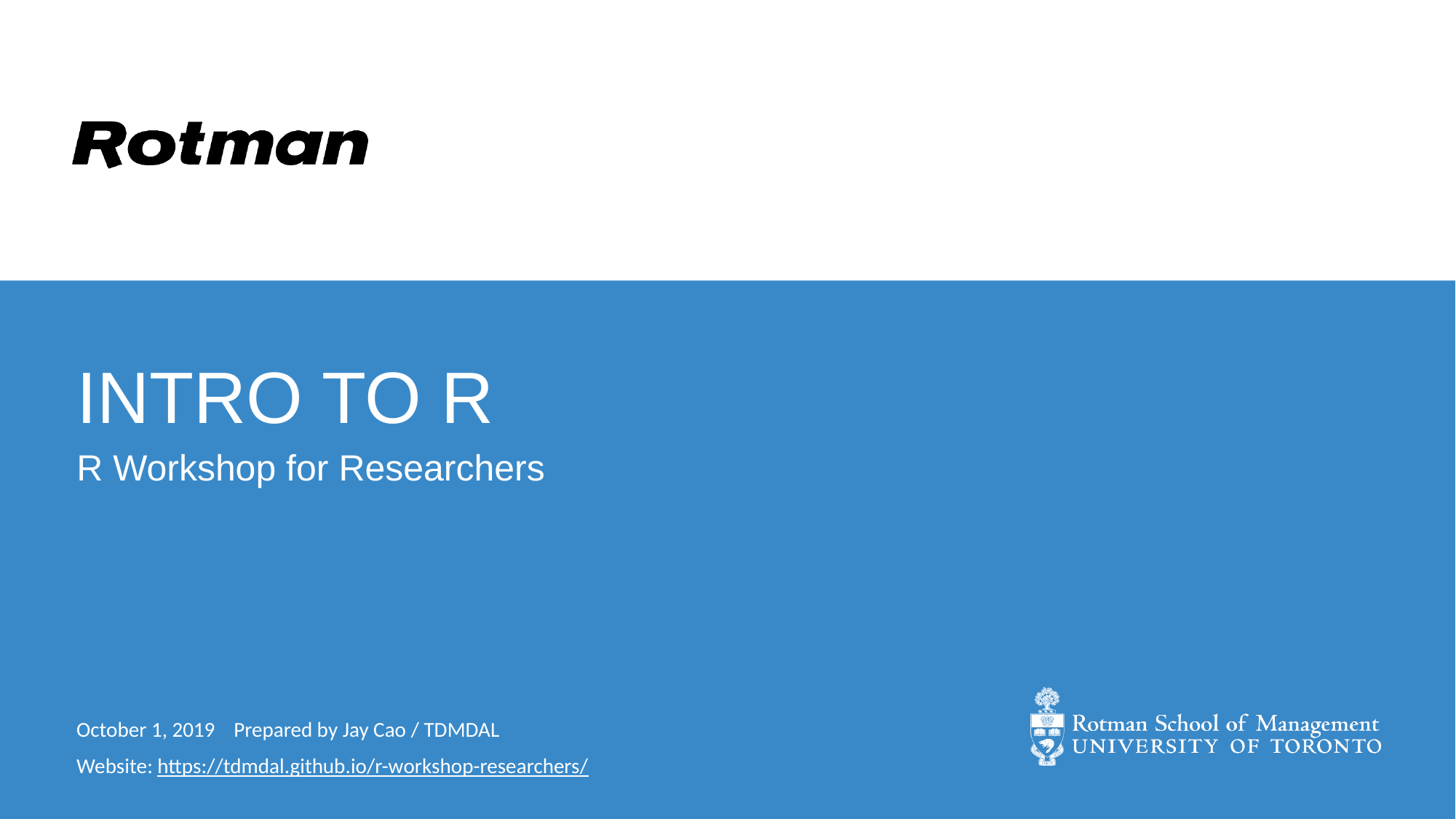

# Intro to R
R Workshop for Researchers
October 1, 2019    Prepared by Jay Cao / TDMDAL
Website: https://tdmdal.github.io/r-workshop-researchers/